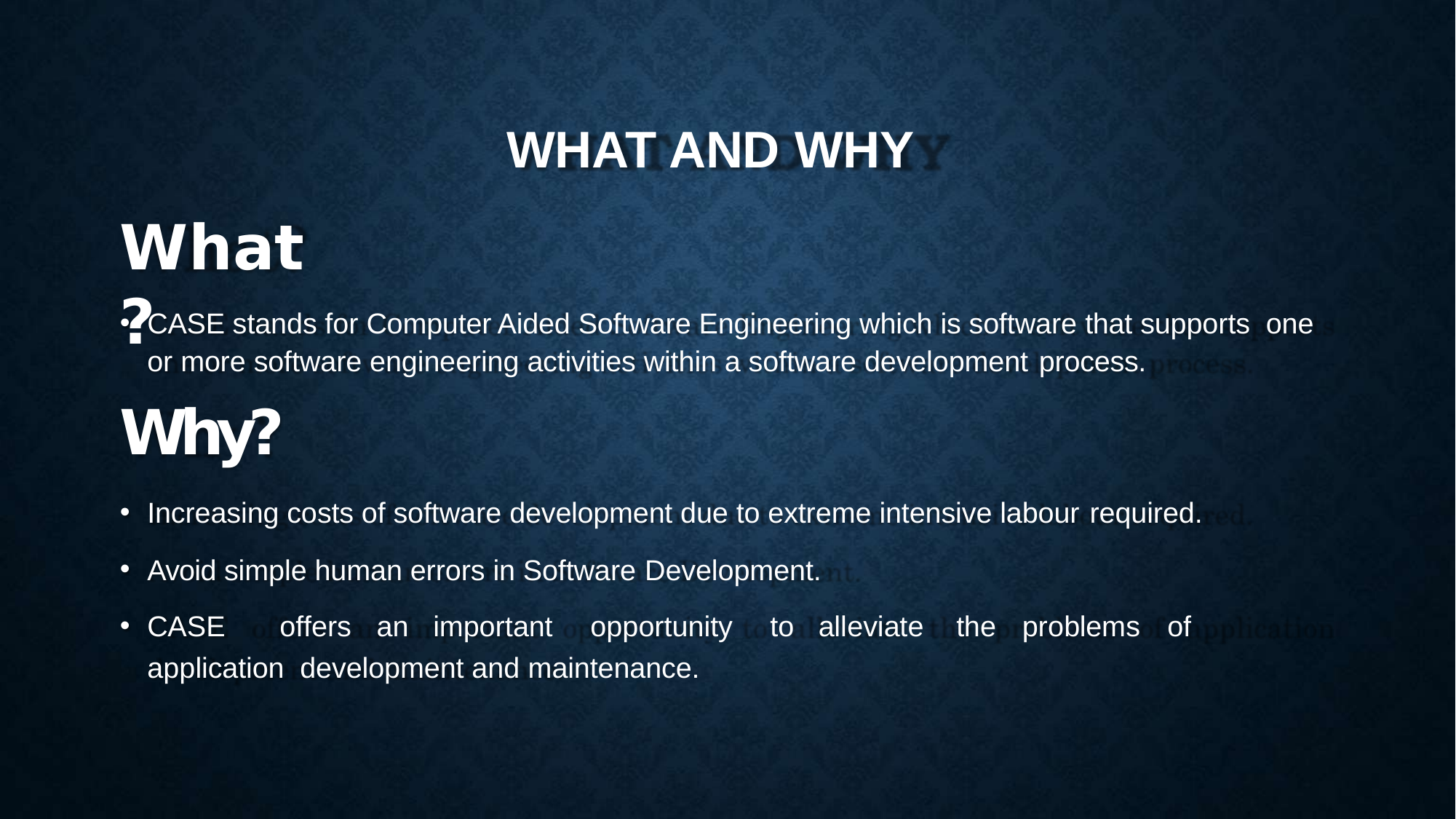

WHAT AND WHY

# What?

CASE stands for Computer Aided Software Engineering which is software that supports  one or more software engineering activities within a software development process.
Why?
Increasing costs of software development due to extreme intensive labour required.
Avoid simple human errors in Software Development.
CASE	offers	an	important	opportunity	to	alleviate	the	problems	of	application  development and maintenance.